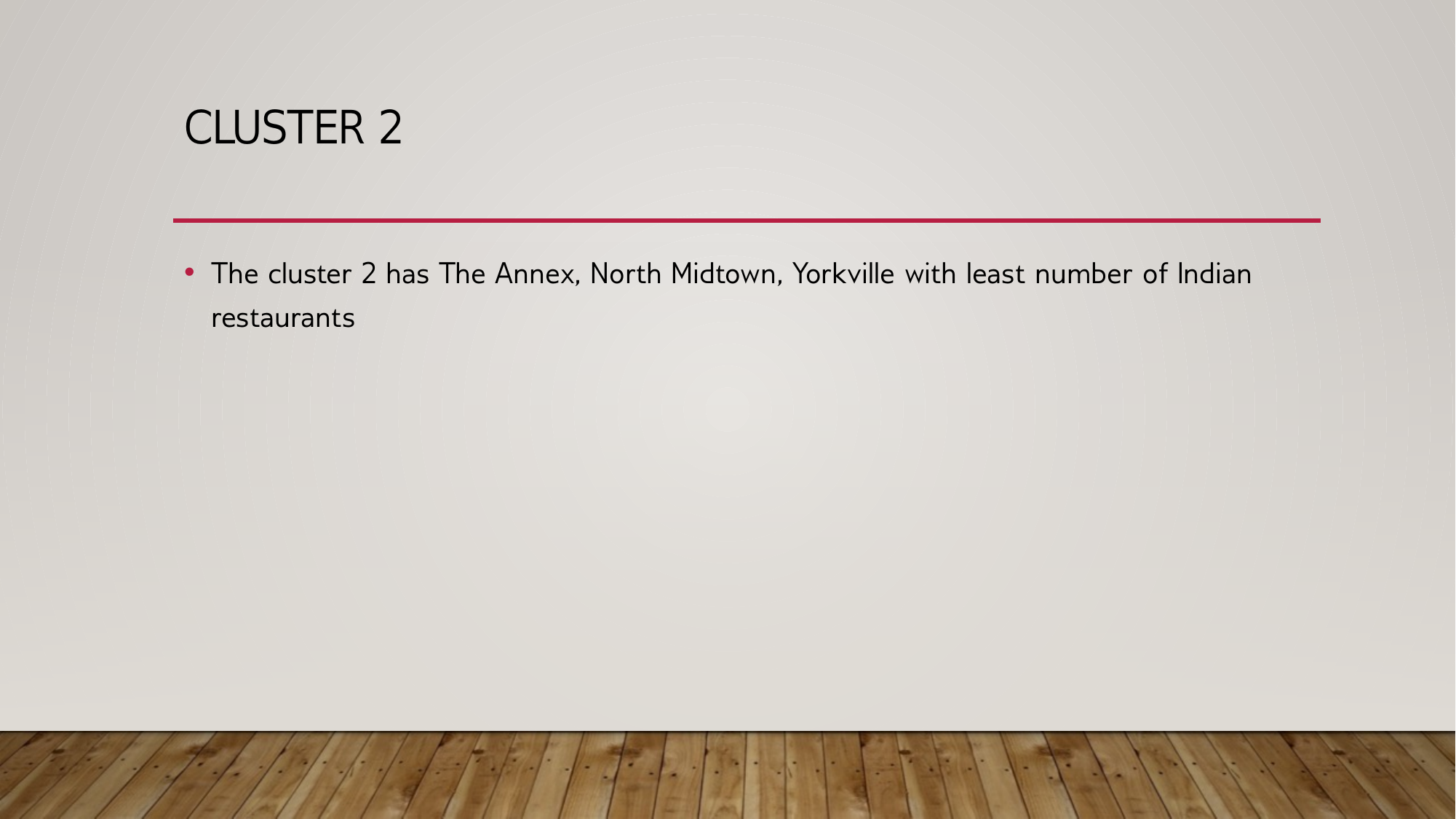

# Cluster 2
The cluster 2 has The Annex, North Midtown, Yorkville with least number of Indian restaurants